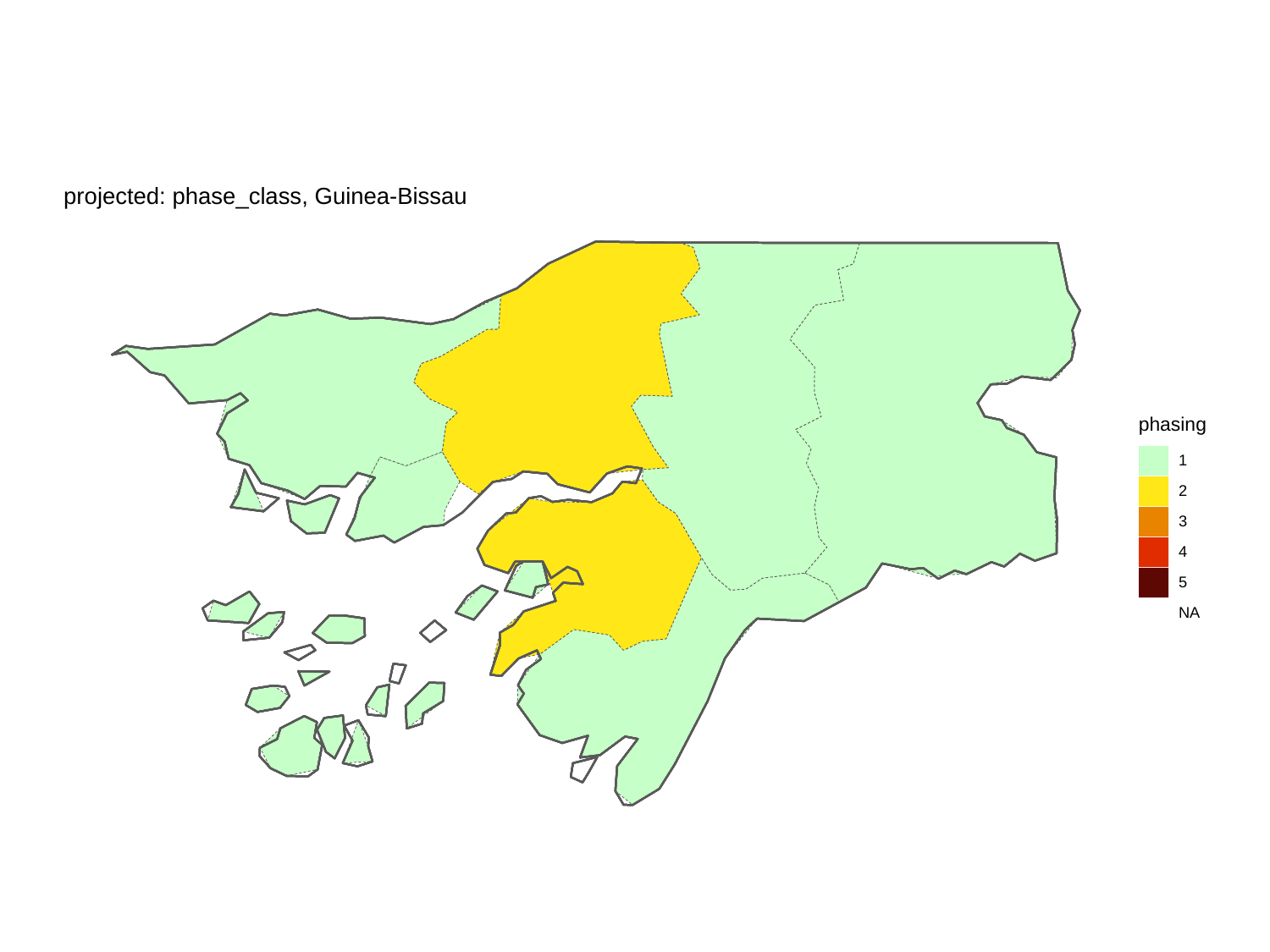

projected: phase_class, Guinea-Bissau

phasing

1

2

3

4

5

NA